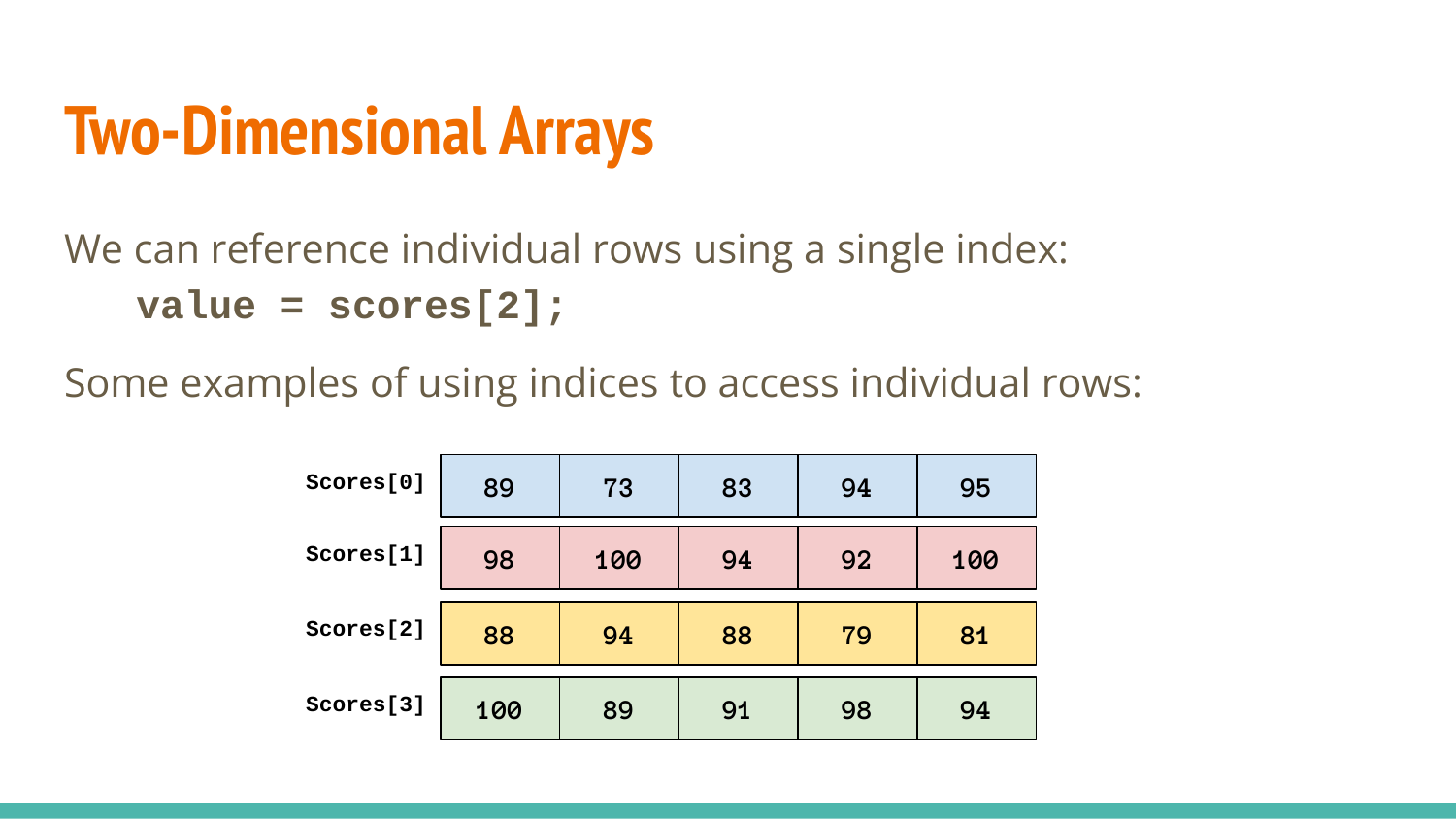

# Two-Dimensional Arrays
We can reference individual rows using a single index:
	value = scores[2];
Some examples of using indices to access individual rows:
Scores[0]
89
73
83
94
95
Scores[1]
98
100
94
92
100
Scores[2]
88
94
88
79
81
Scores[3]
100
89
91
98
94